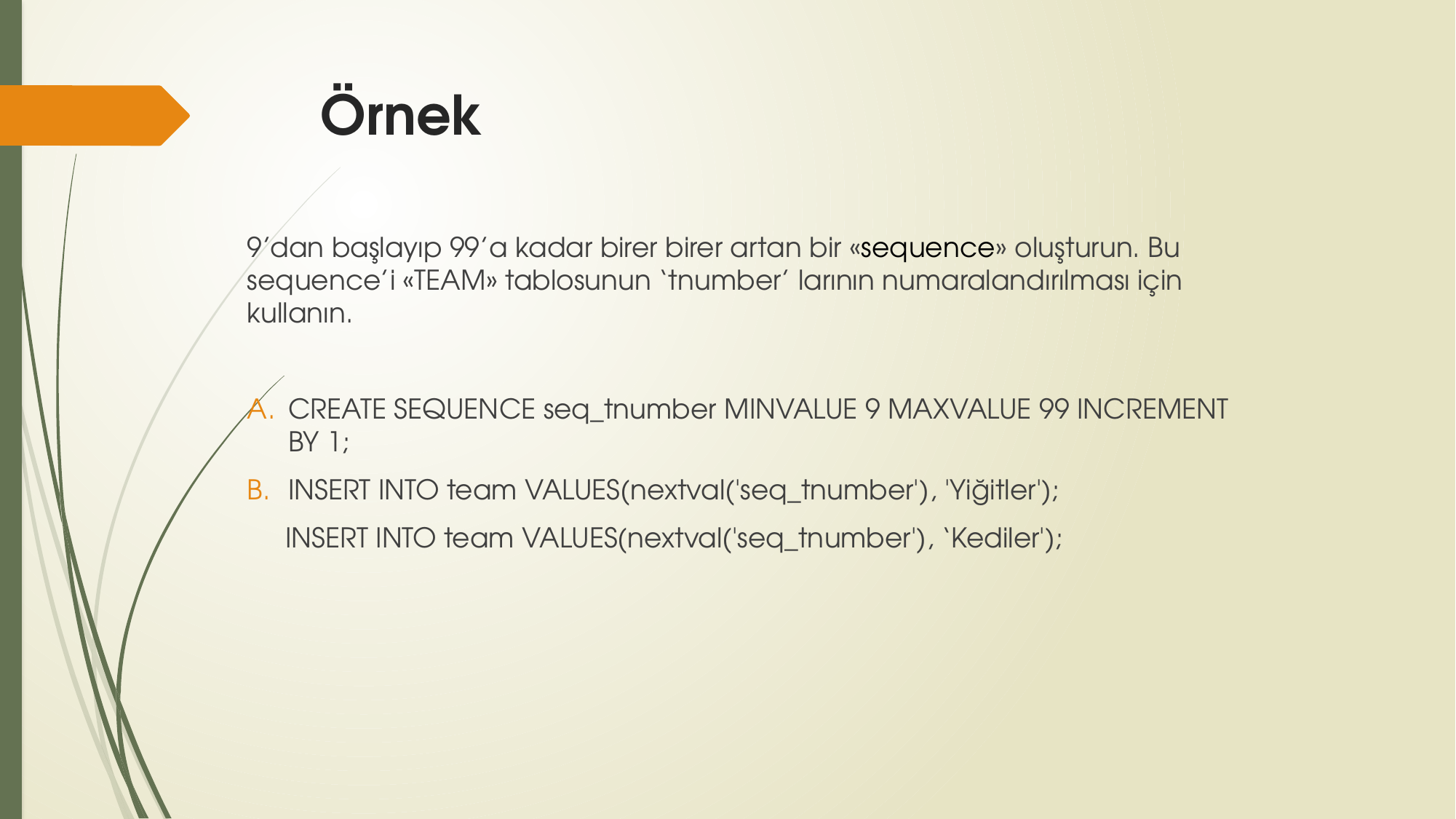

# Örnek
9’dan başlayıp 99’a kadar birer birer artan bir «sequence» oluşturun. Bu sequence’i «TEAM» tablosunun ‘tnumber’ larının numaralandırılması için kullanın.

CREATE SEQUENCE seq_tnumber MINVALUE 9 MAXVALUE 99 INCREMENT BY 1;
INSERT INTO team VALUES(nextval('seq_tnumber'), 'Yiğitler');
     INSERT INTO team VALUES(nextval('seq_tnumber'), ‘Kediler');